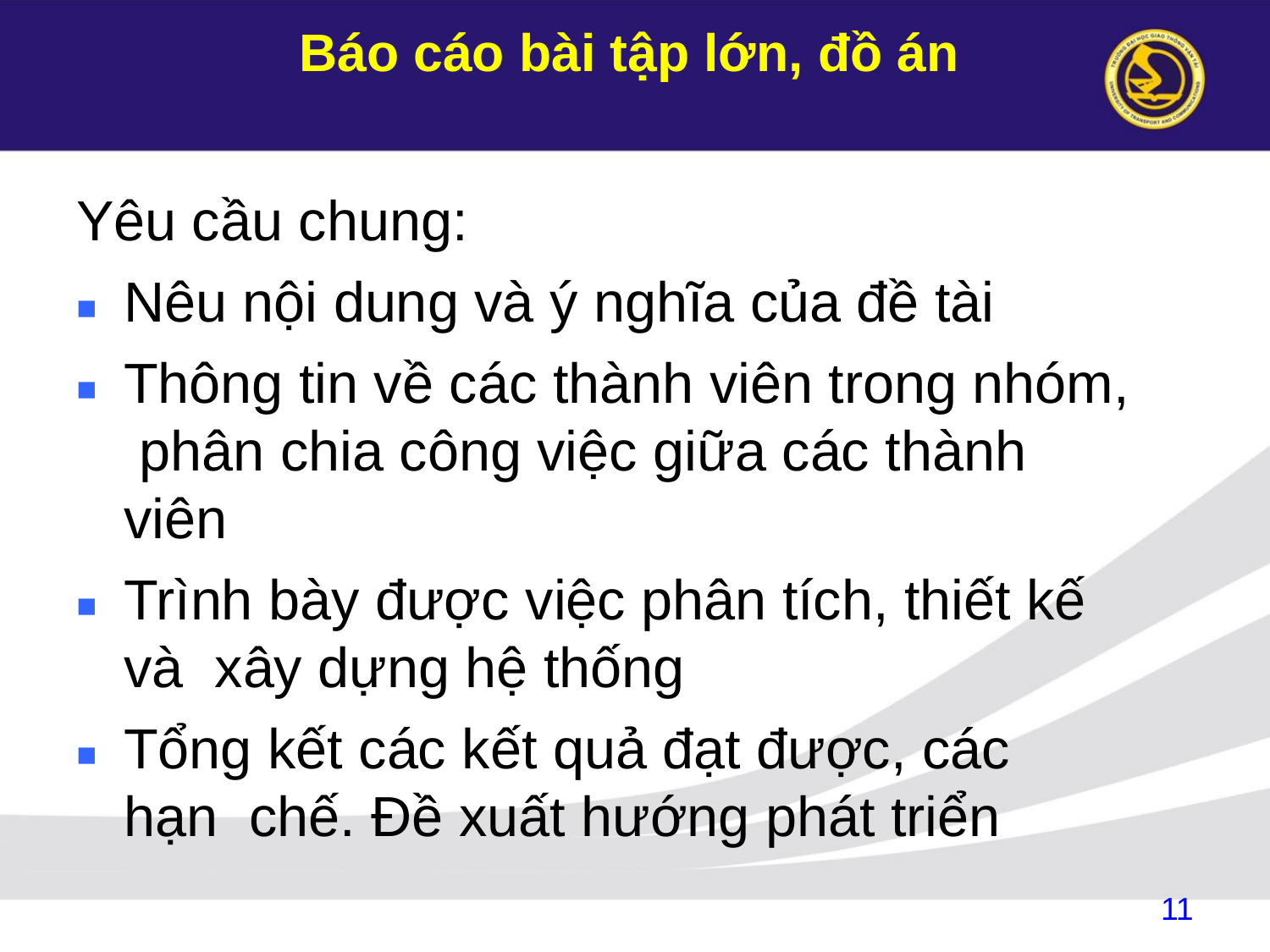

# Báo cáo bài tập lớn, đồ án
Yêu cầu chung:
Nêu nội dung và ý nghĩa của đề tài
Thông tin về các thành viên trong nhóm,  phân chia công việc giữa các thành viên
Trình bày được việc phân tích, thiết kế và  xây dựng hệ thống
Tổng kết các kết quả đạt được, các hạn  chế. Đề xuất hướng phát triển
11